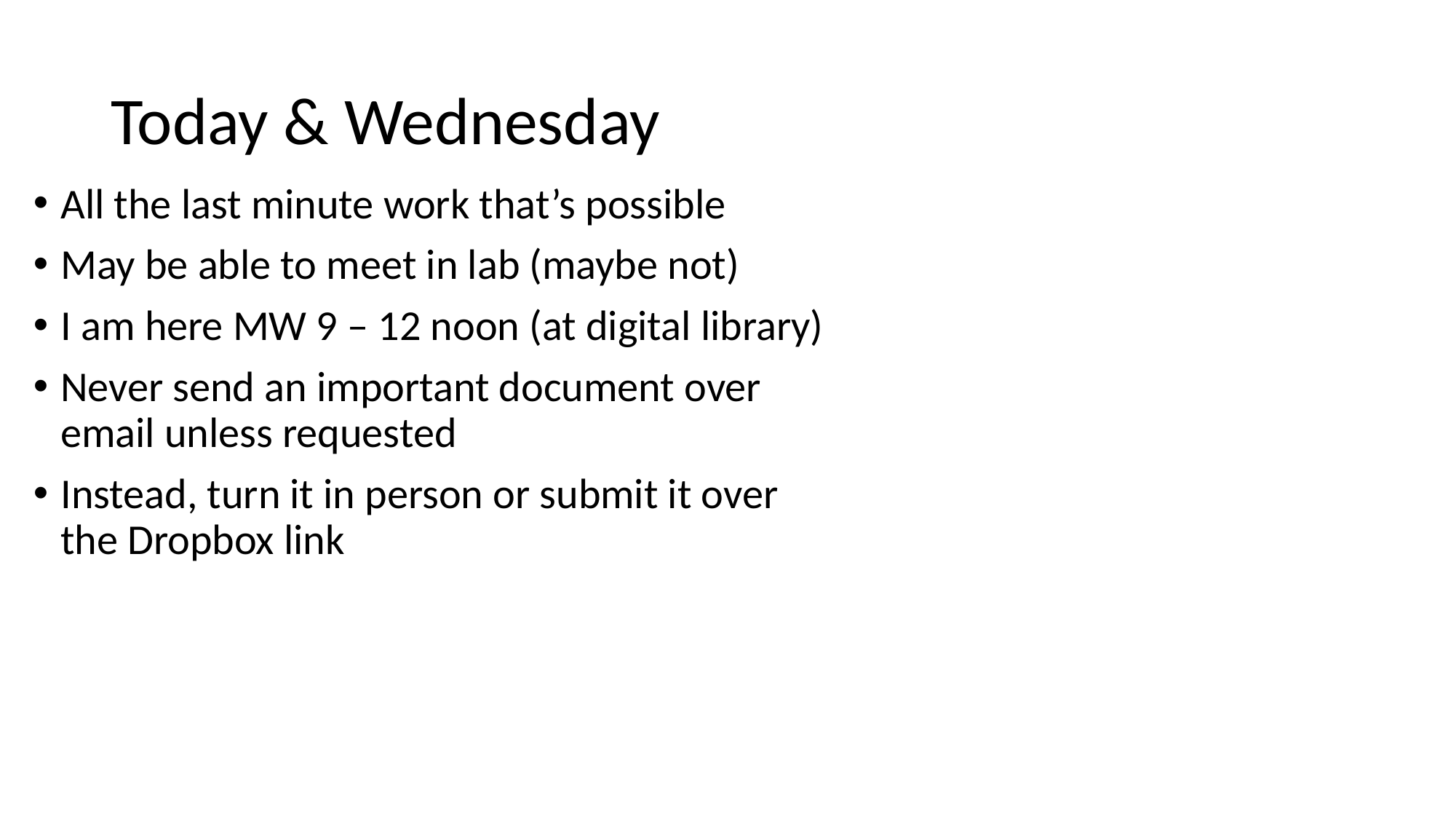

# Today & Wednesday
All the last minute work that’s possible
May be able to meet in lab (maybe not)
I am here MW 9 – 12 noon (at digital library)
Never send an important document over email unless requested
Instead, turn it in person or submit it over the Dropbox link